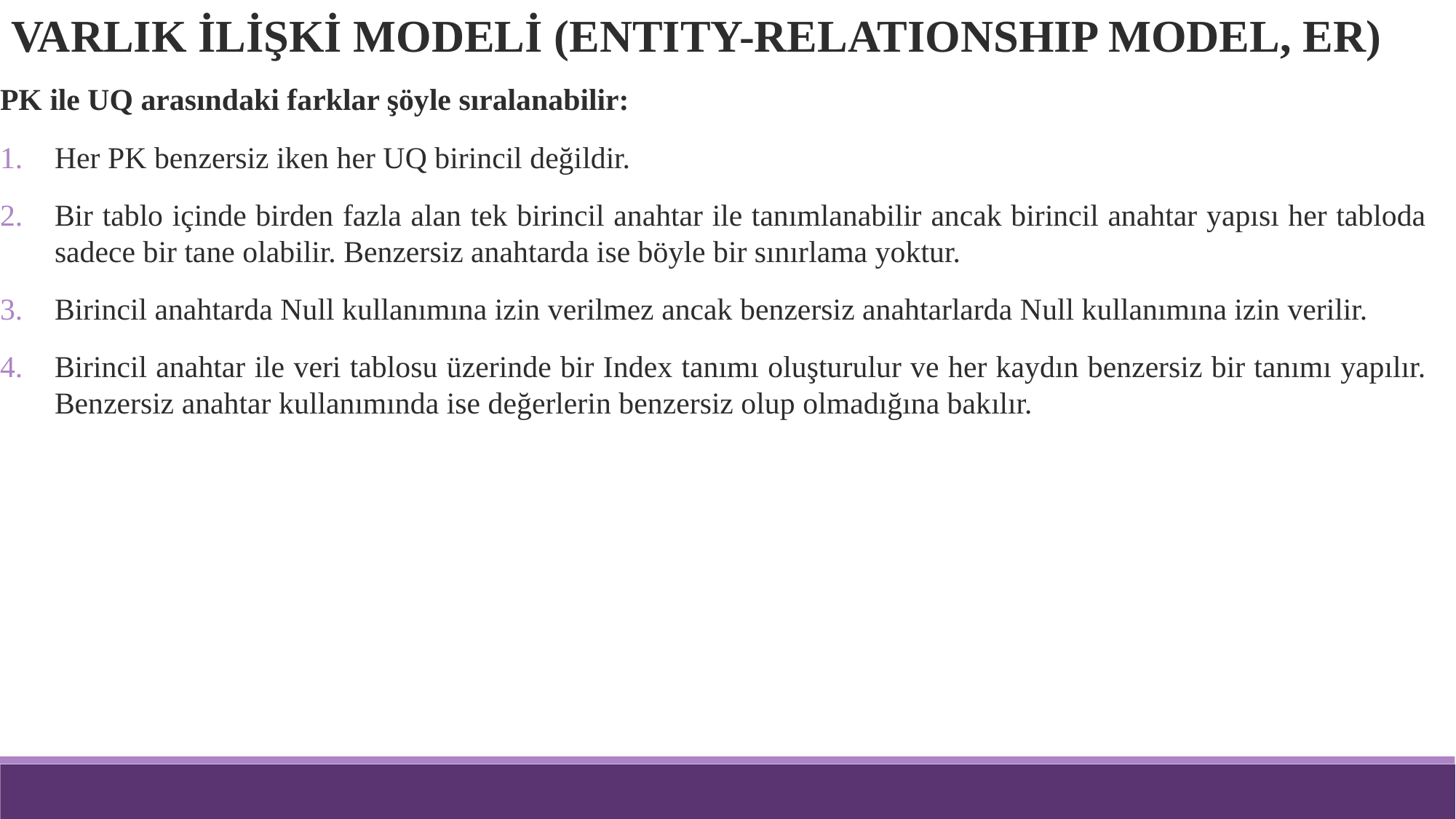

VARLIK İLİŞKİ MODELİ (ENTITY-RELATIONSHIP MODEL, ER)
PK ile UQ arasındaki farklar şöyle sıralanabilir:
Her PK benzersiz iken her UQ birincil değildir.
Bir tablo içinde birden fazla alan tek birincil anahtar ile tanımlanabilir ancak birincil anahtar yapısı her tabloda sadece bir tane olabilir. Benzersiz anahtarda ise böyle bir sınırlama yoktur.
Birincil anahtarda Null kullanımına izin verilmez ancak benzersiz anahtarlarda Null kullanımına izin verilir.
Birincil anahtar ile veri tablosu üzerinde bir Index tanımı oluşturulur ve her kaydın benzersiz bir tanımı yapılır. Benzersiz anahtar kullanımında ise değerlerin benzersiz olup olmadığına bakılır.